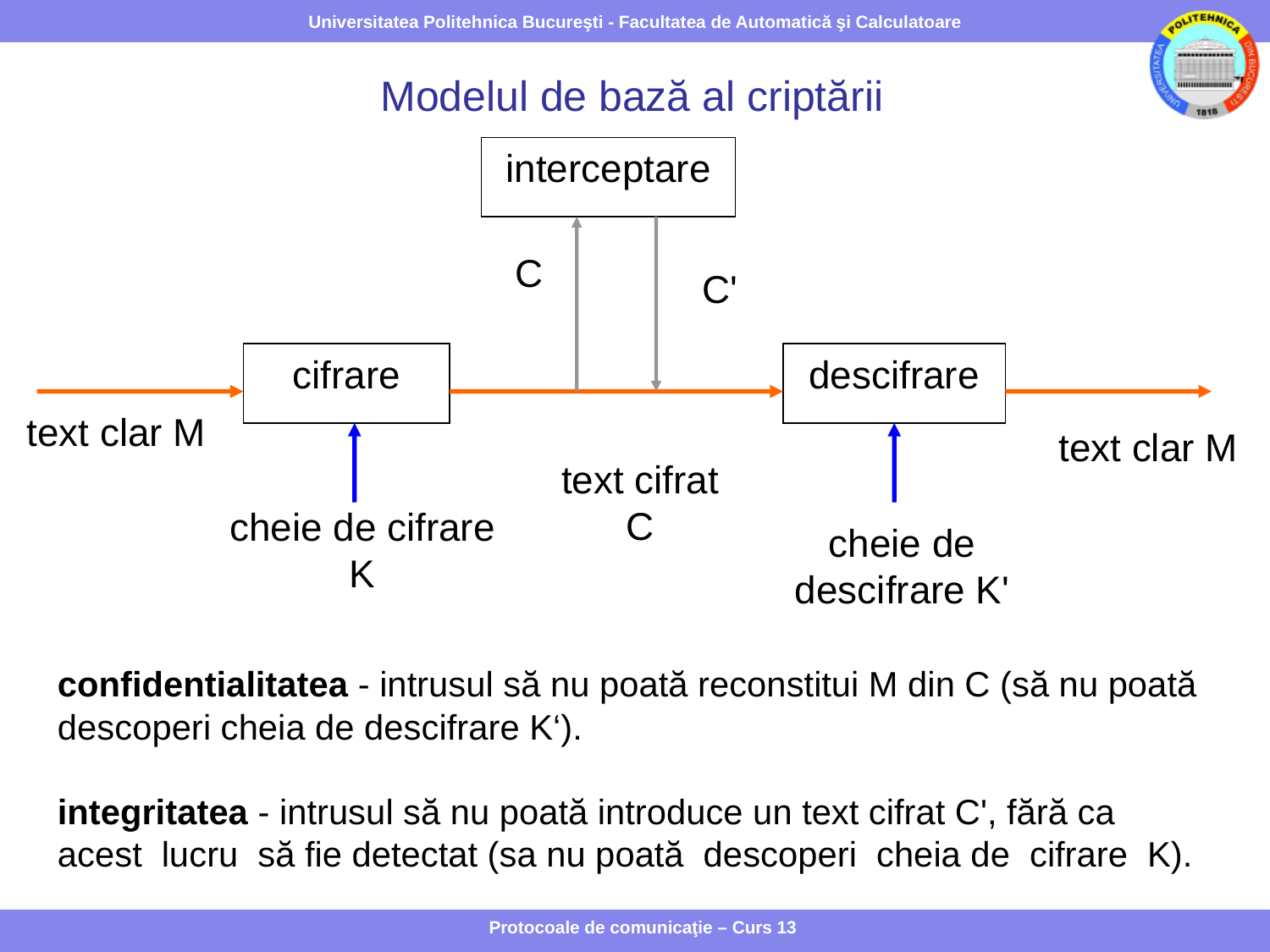

# Modelul de bază al criptării
interceptare

C
C'

text clar M

text clar M
text cifrat C
cheie de cifrare K
cheie de descifrare K'
cifrare
descifrare
confidentialitatea - intrusul să nu poată reconstitui M din C (să nu poată descoperi cheia de descifrare K‘).

integritatea - intrusul să nu poată introduce un text cifrat C', fără ca acest  lucru  să fie detectat (sa nu poată  descoperi  cheia de  cifrare  K).
Protocoale de comunicaţie – Curs 13